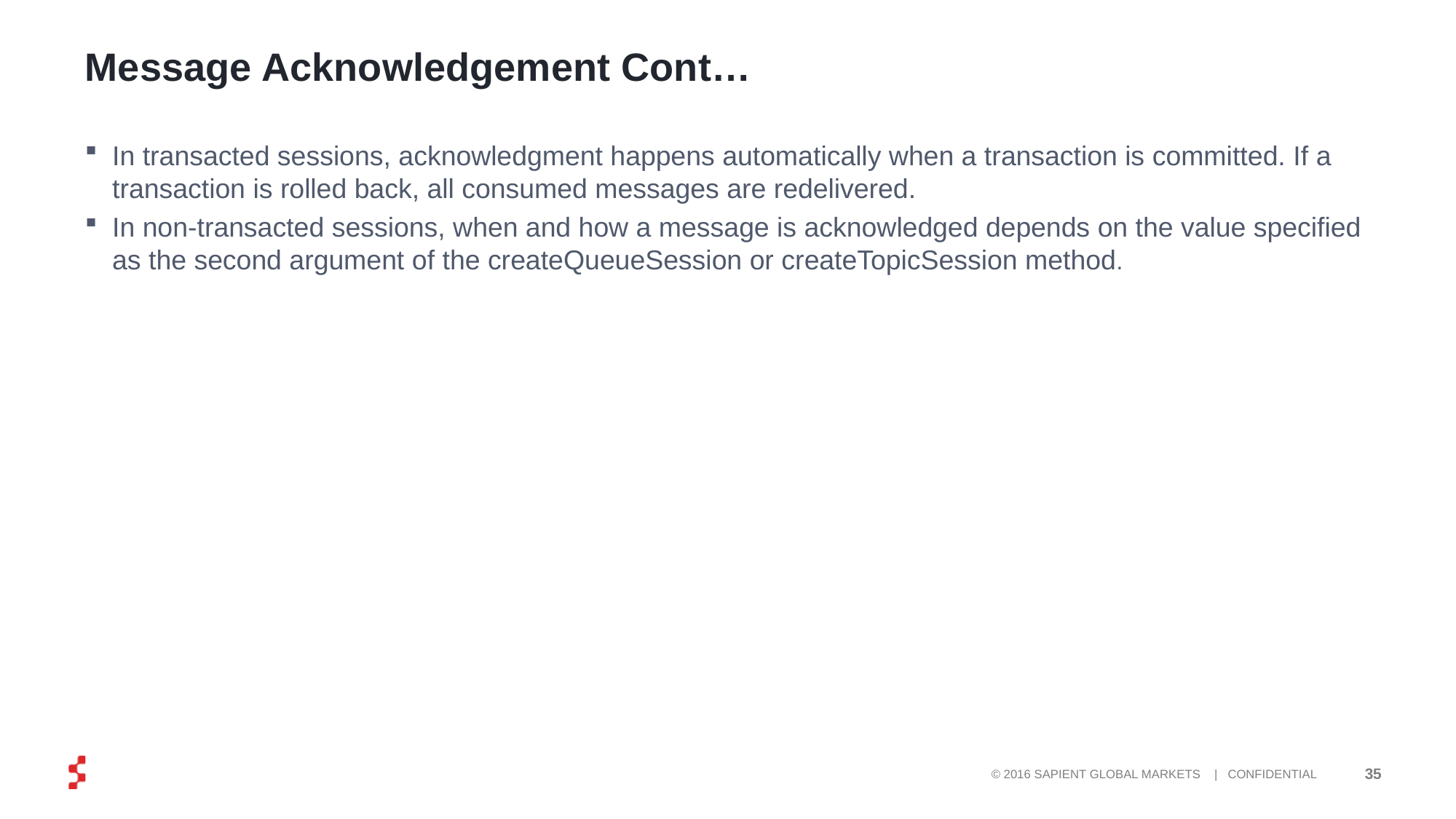

# Message Acknowledgement Cont…
In transacted sessions, acknowledgment happens automatically when a transaction is committed. If a transaction is rolled back, all consumed messages are redelivered.
In non-transacted sessions, when and how a message is acknowledged depends on the value specified as the second argument of the createQueueSession or createTopicSession method.